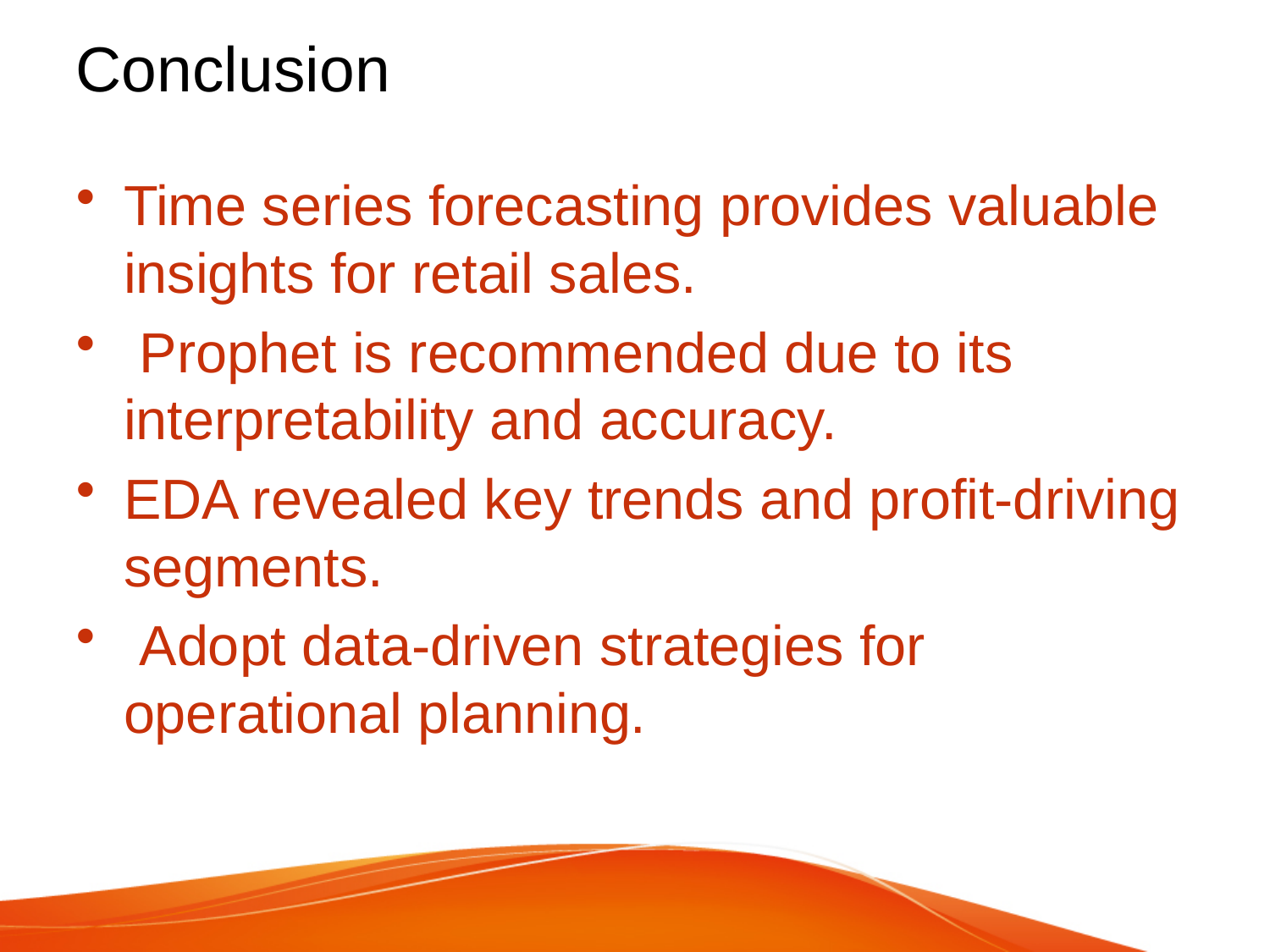

# Conclusion
Time series forecasting provides valuable insights for retail sales.
 Prophet is recommended due to its interpretability and accuracy.
EDA revealed key trends and profit-driving segments.
 Adopt data-driven strategies for operational planning.